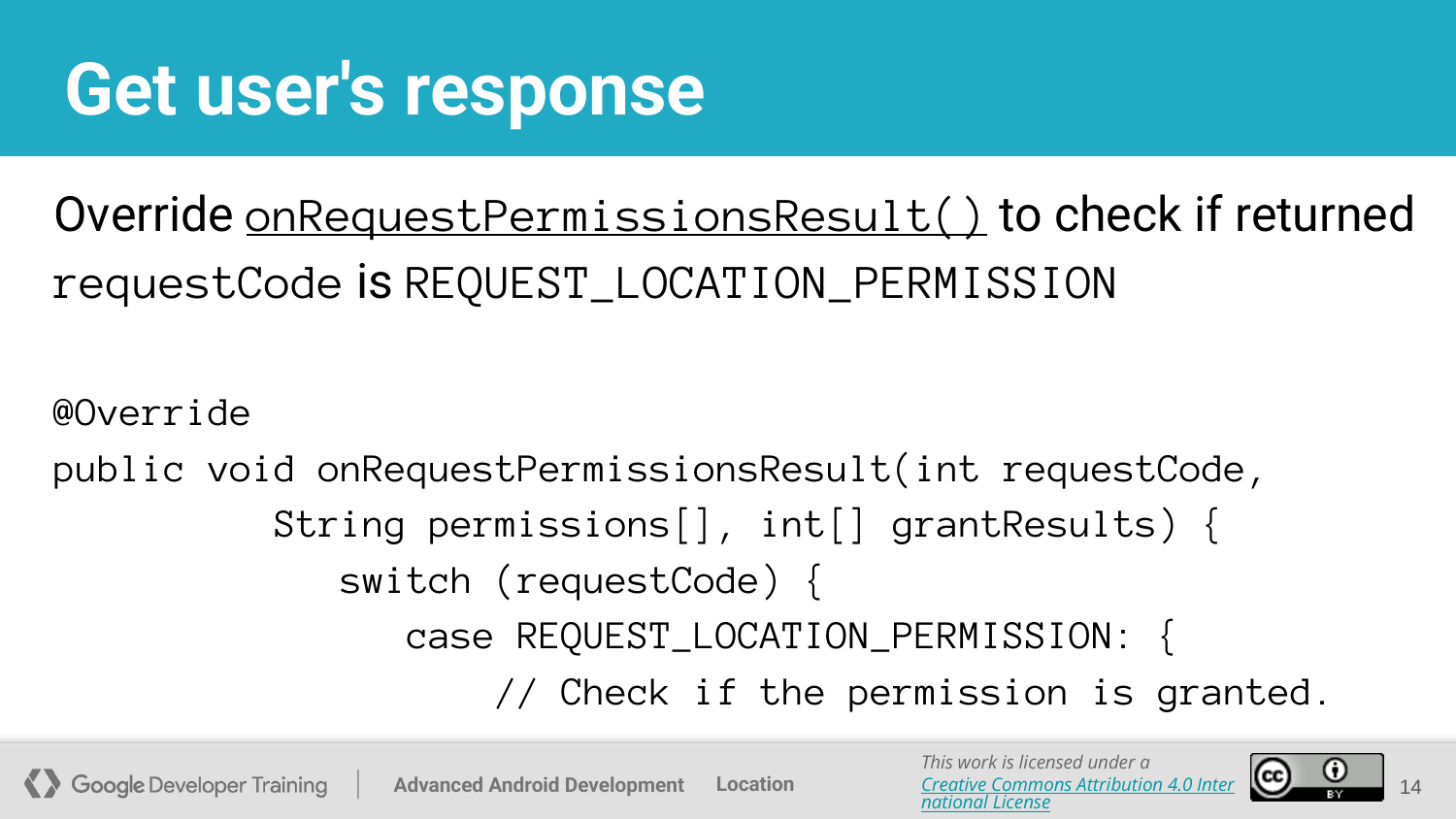

# Get user's response
Override onRequestPermissionsResult() to check if returned requestCode is REQUEST_LOCATION_PERMISSION

@Override
public void onRequestPermissionsResult(int requestCode,
          String permissions[], int[] grantResults) {
             switch (requestCode) {
                case REQUEST_LOCATION_PERMISSION: {
                    // Check if the permission is granted.

14